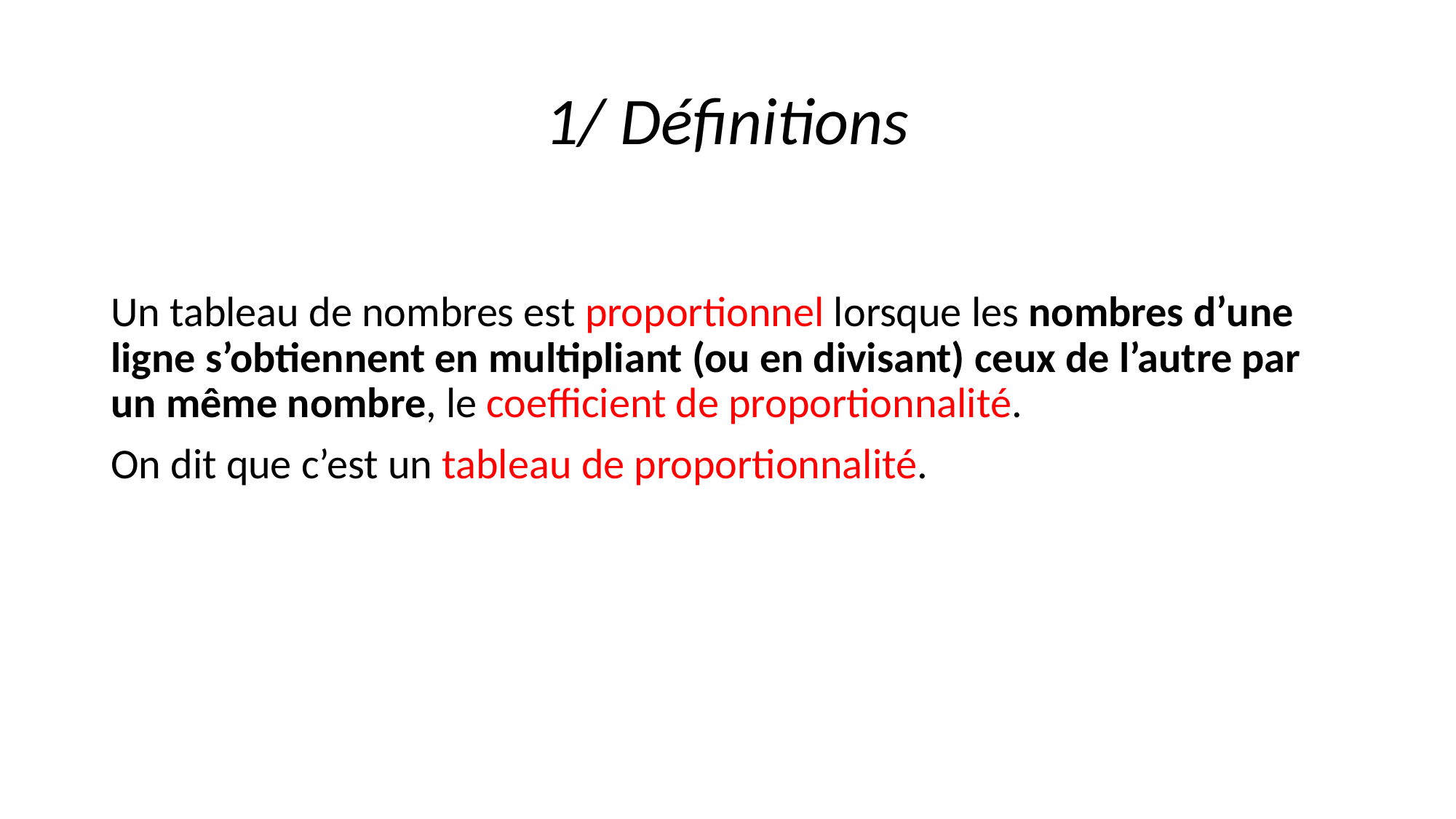

# 1/ Définitions

Un tableau de nombres est proportionnel lorsque les nombres d’une ligne s’obtiennent en multipliant (ou en divisant) ceux de l’autre par un même nombre, le coefficient de proportionnalité.
On dit que c’est un tableau de proportionnalité.